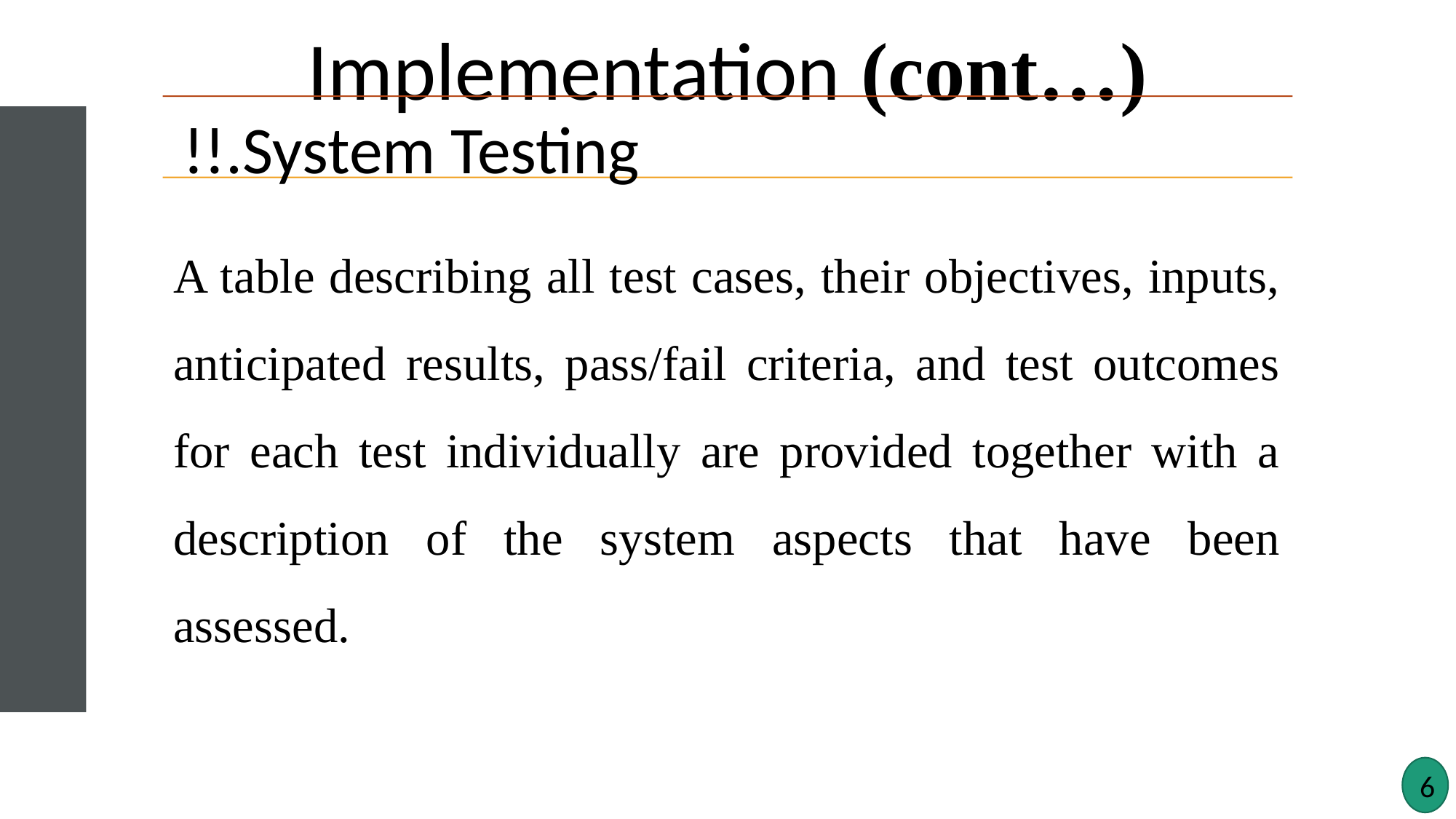

Implementation (cont…)

!!.System Testing

A table describing all test cases, their objectives, inputs, anticipated results, pass/fail criteria, and test outcomes for each test individually are provided together with a description of the system aspects that have been assessed.
6